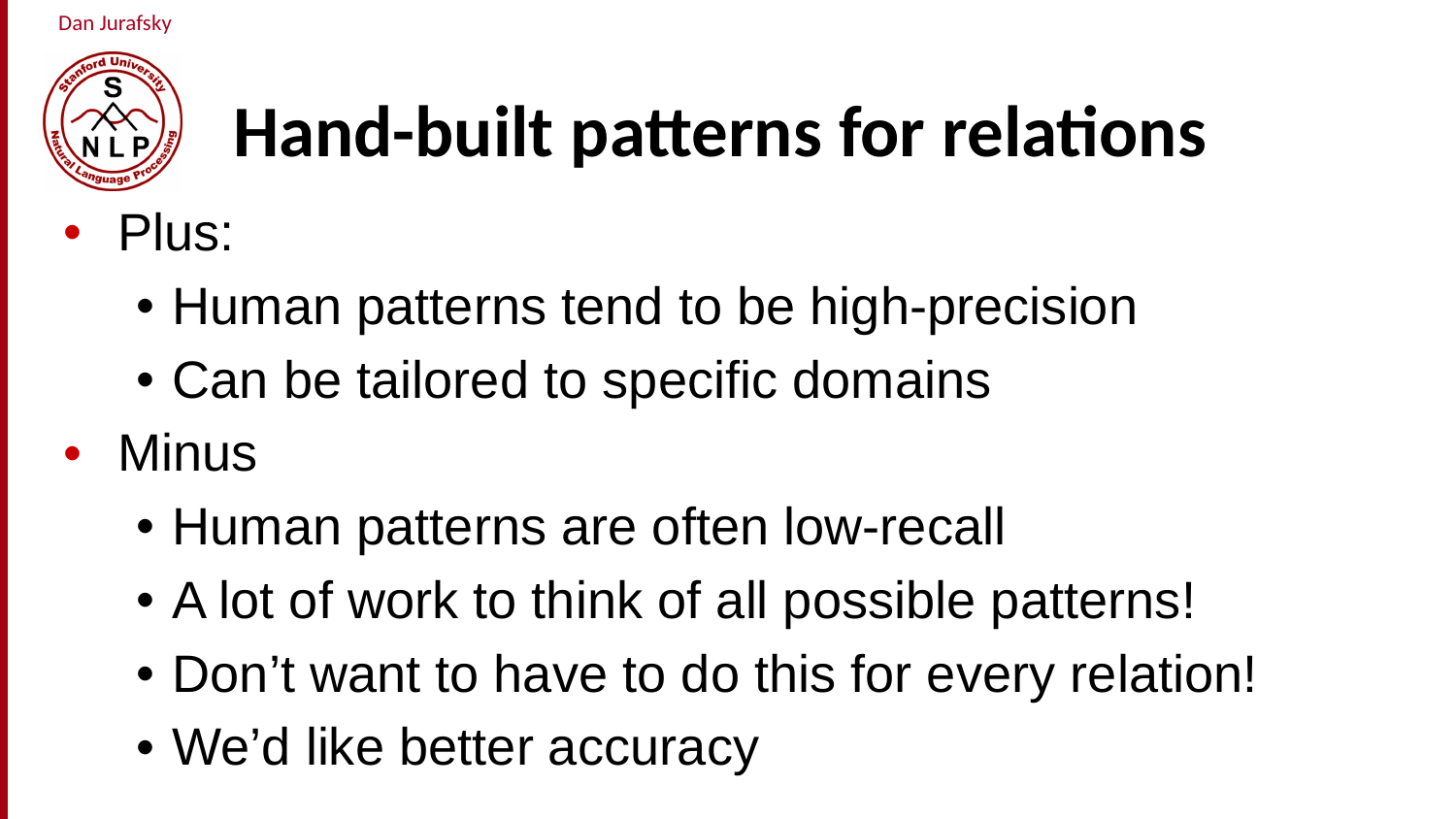

# Hand-built patterns for relations
Plus:
Human patterns tend to be high-precision
Can be tailored to specific domains
Minus
Human patterns are often low-recall
A lot of work to think of all possible patterns!
Don’t want to have to do this for every relation!
We’d like better accuracy